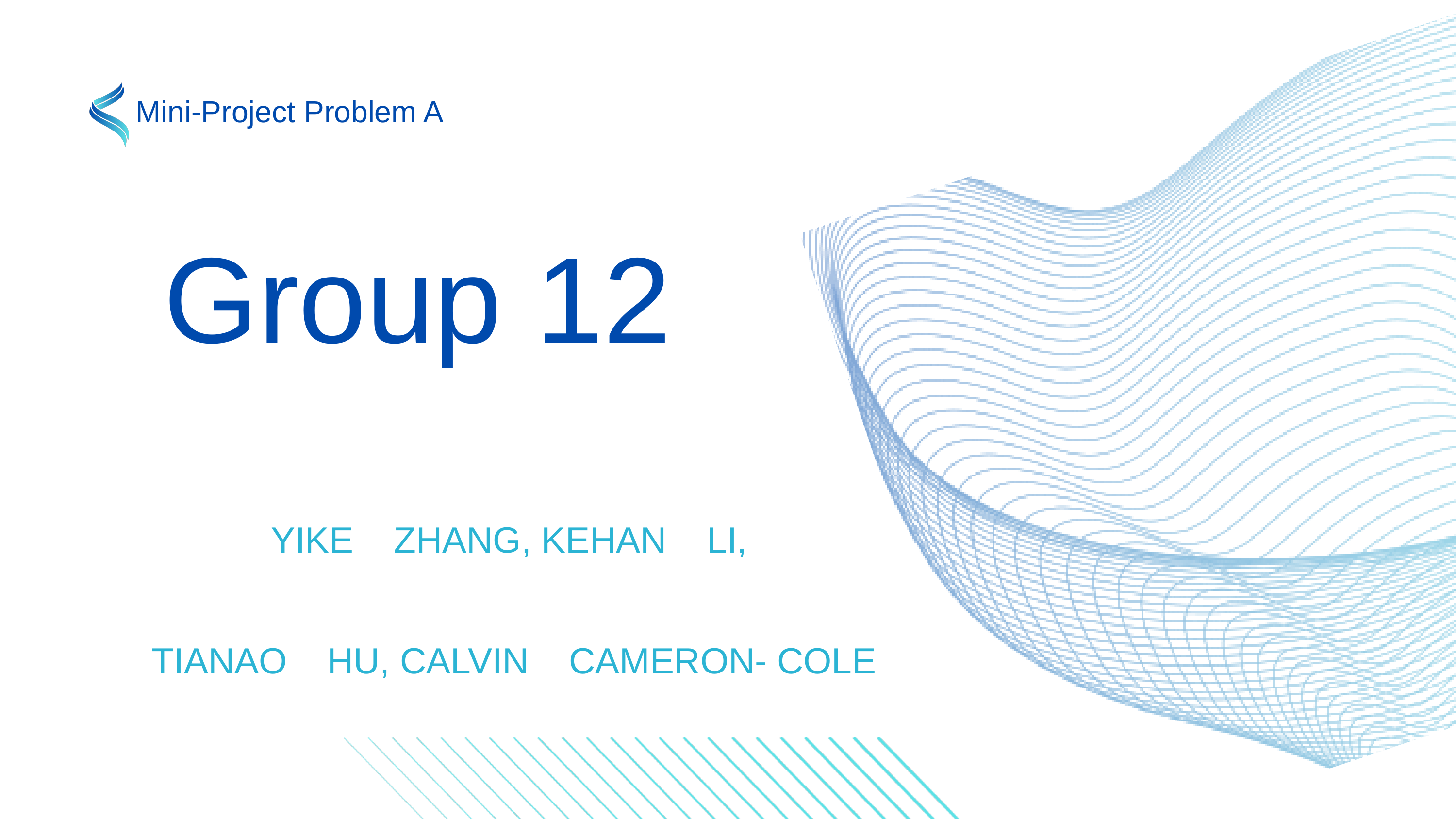

Mini-Project Problem A
Group 12
YIKE    ZHANG, KEHAN    LI,
TIANAO    HU, CALVIN    CAMERON- COLE